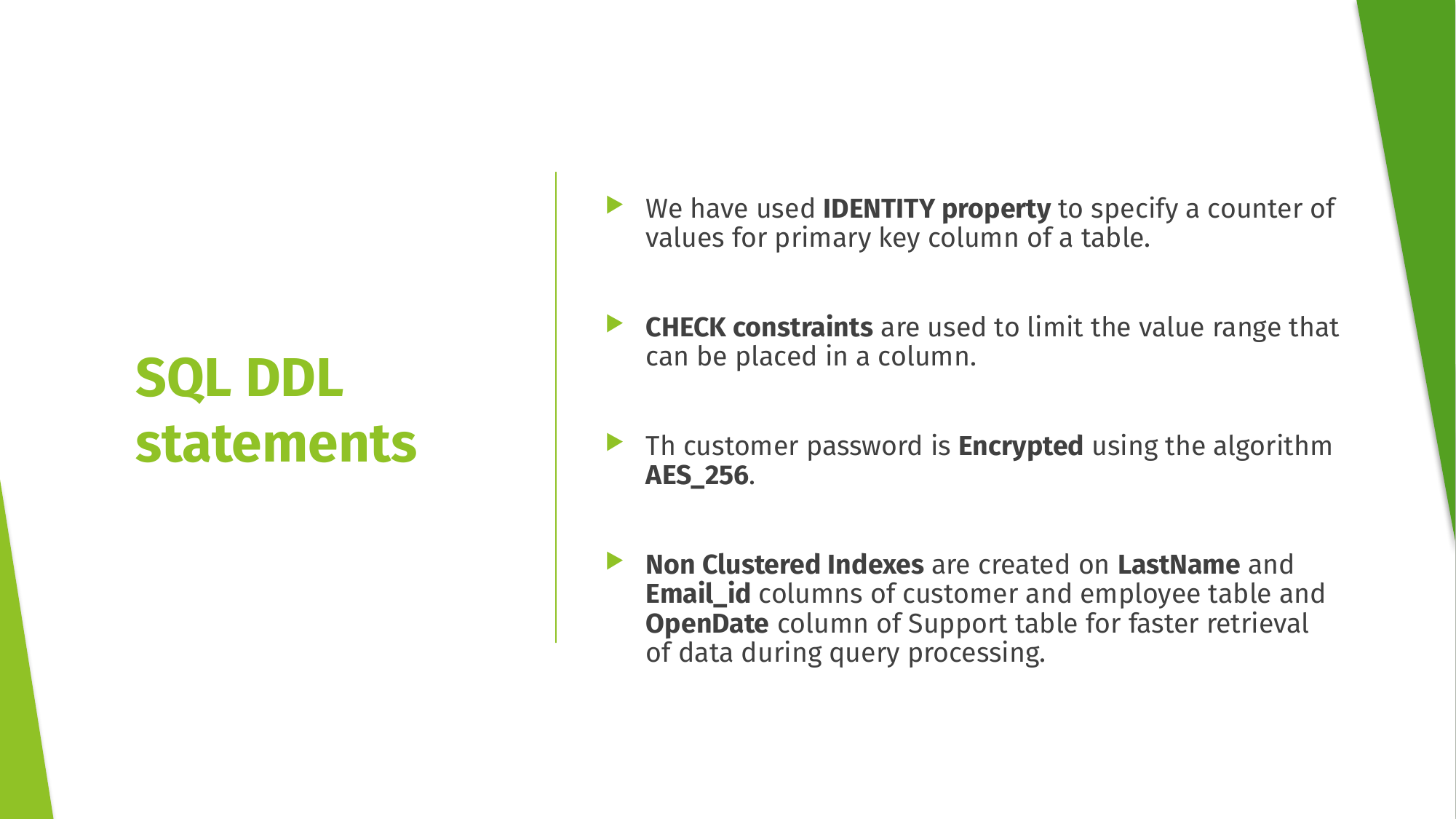

We have used IDENTITY property to specify a counter of values for primary key column of a table.

CHECK constraints are used to limit the value range that can be placed in a column.

Th customer password is Encrypted using the algorithm AES_256.

Non Clustered Indexes are created on LastName and Email_id columns of customer and employee table and OpenDate column of Support table for faster retrieval of data during query processing.
# SQL DDL statements